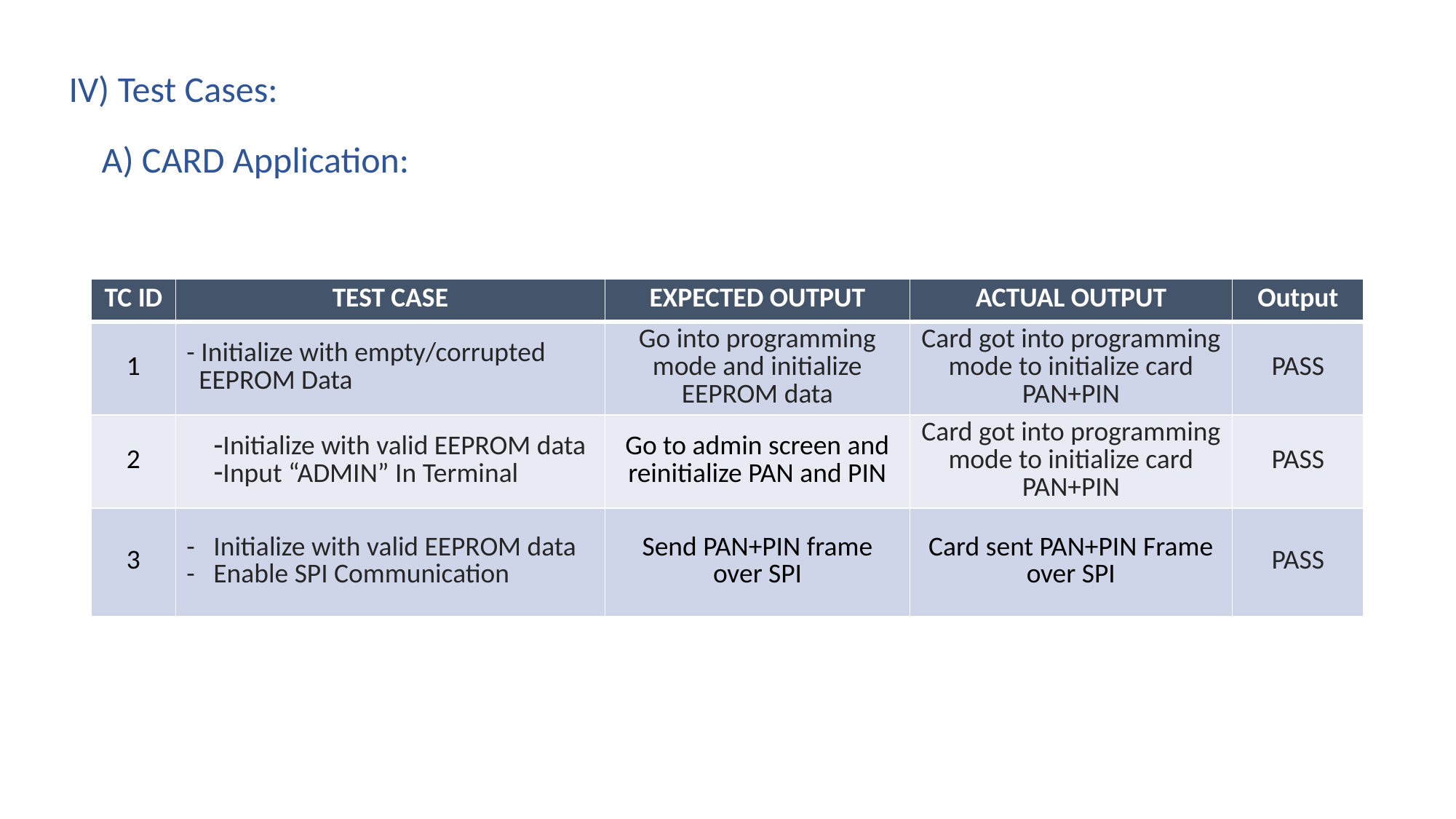

IV) Test Cases:
A) CARD Application:
| TC ID | TEST CASE | EXPECTED OUTPUT | ACTUAL OUTPUT | Output |
| --- | --- | --- | --- | --- |
| 1 | - Initialize with empty/corrupted EEPROM Data | Go into programming mode and initialize EEPROM data | Card got into programming mode to initialize card PAN+PIN | PASS |
| 2 | Initialize with valid EEPROM data Input “ADMIN” In Terminal | Go to admin screen and reinitialize PAN and PIN | Card got into programming mode to initialize card PAN+PIN | PASS |
| 3 | - Initialize with valid EEPROM data - Enable SPI Communication | Send PAN+PIN frame over SPI | Card sent PAN+PIN Frame over SPI | PASS |